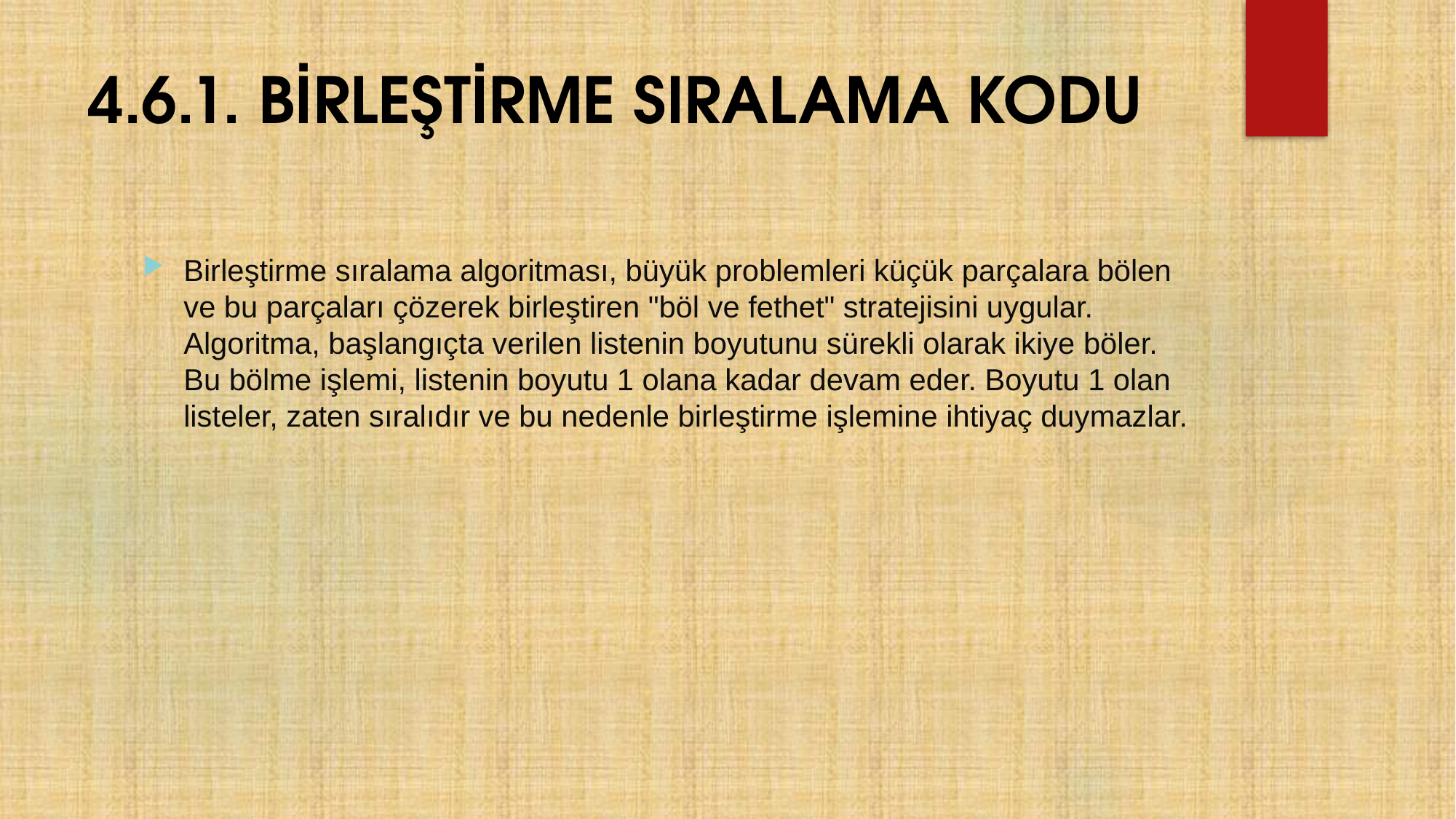

# 4.6.1. BİRLEŞTİRME SIRALAMA KODU
Birleştirme sıralama algoritması, büyük problemleri küçük parçalara bölen ve bu parçaları çözerek birleştiren "böl ve fethet" stratejisini uygular. Algoritma, başlangıçta verilen listenin boyutunu sürekli olarak ikiye böler. Bu bölme işlemi, listenin boyutu 1 olana kadar devam eder. Boyutu 1 olan listeler, zaten sıralıdır ve bu nedenle birleştirme işlemine ihtiyaç duymazlar.